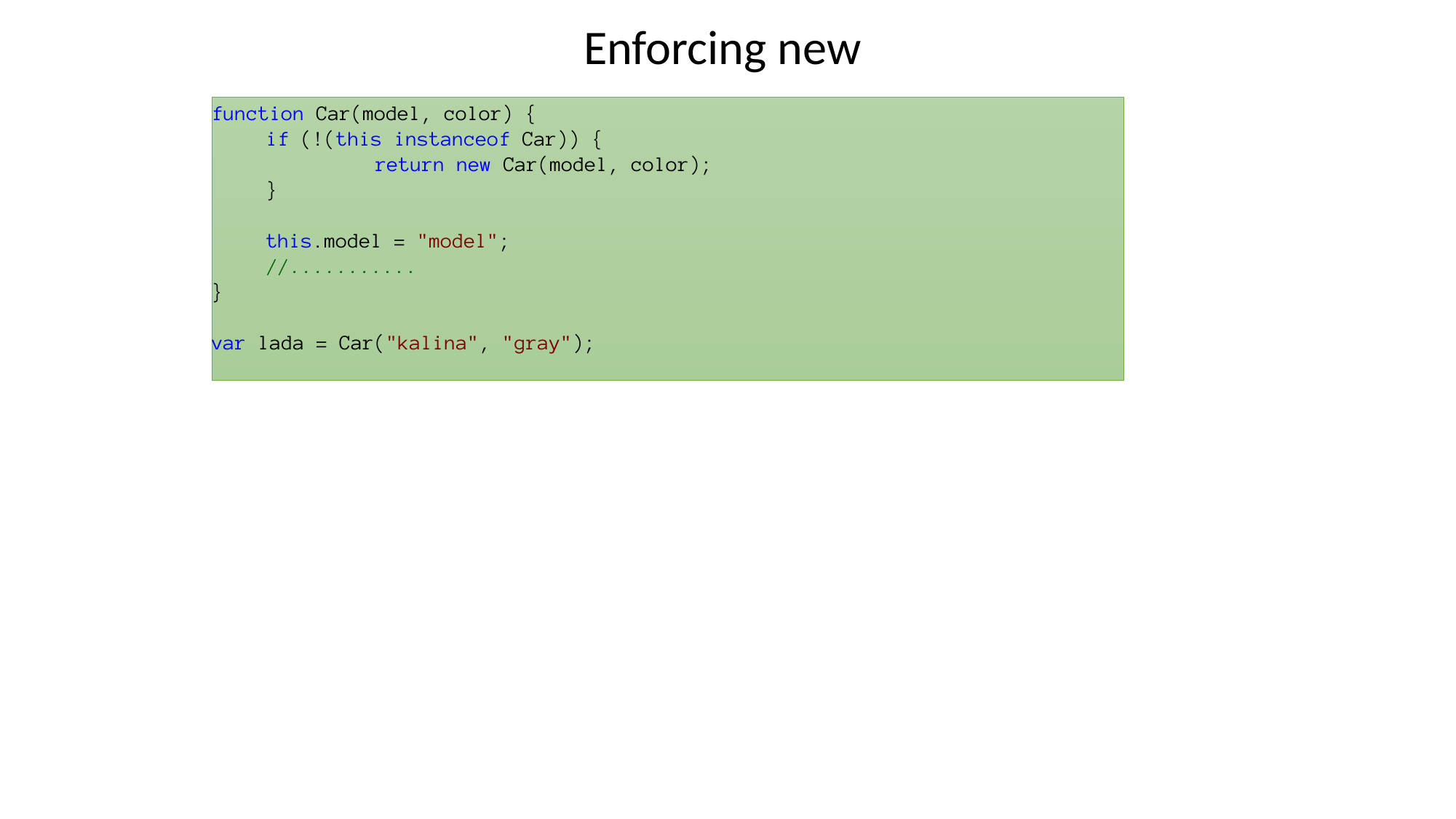

# Enforcing new
function Car(model, color) {
if (!(this instanceof Car)) {
	return new Car(model, color);
}

this.model = "model";
//...........
}

var lada = Car("kalina", "gray");